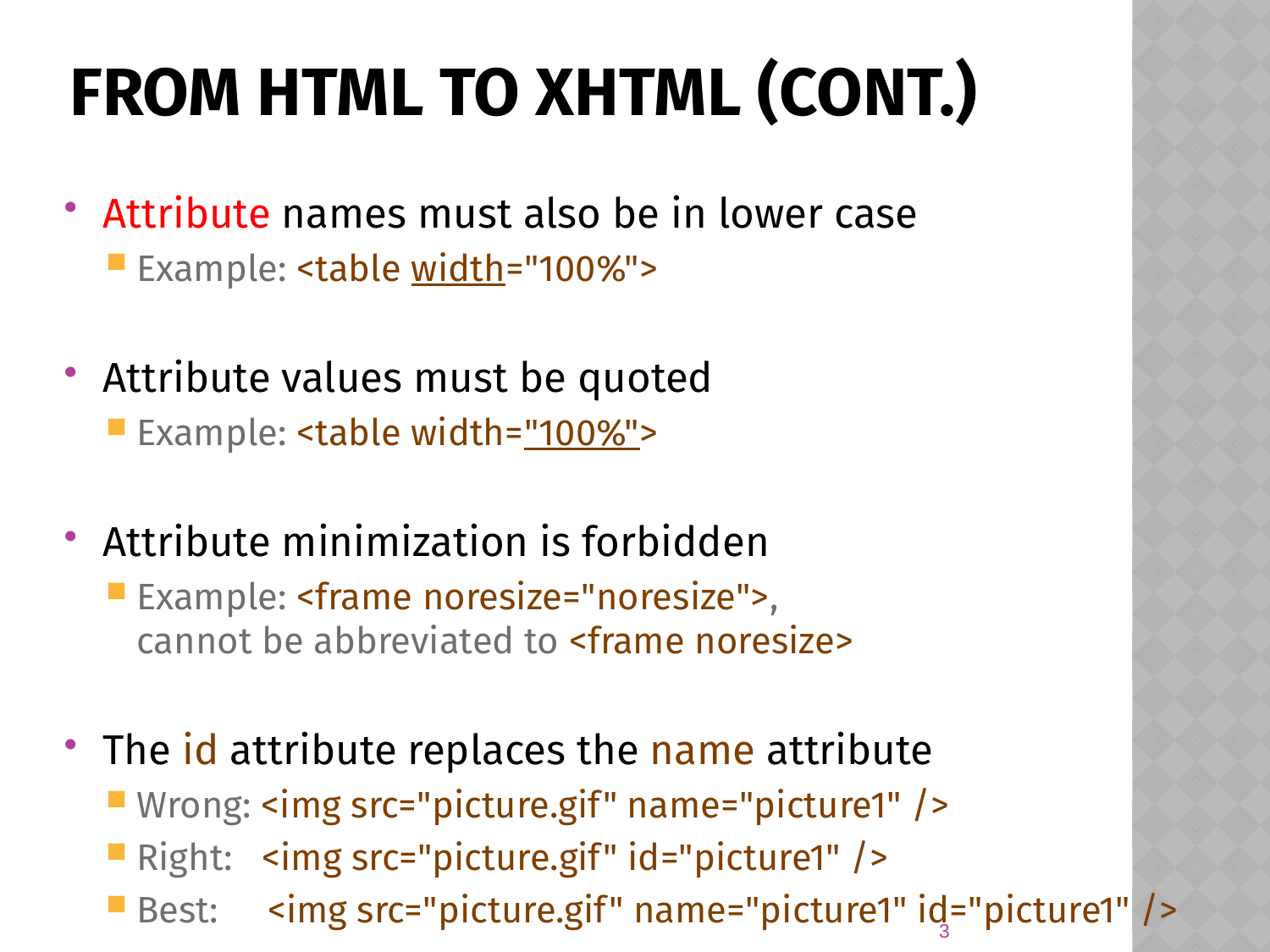

# From HTML to XHTML (Cont.)
Attribute names must also be in lower case
Example: <table width="100%">

Attribute values must be quoted
Example: <table width="100%">

Attribute minimization is forbidden
Example: <frame noresize="noresize">,
cannot be abbreviated to <frame noresize>

The id attribute replaces the name attribute
Wrong: <img src="picture.gif" name="picture1" />
Right:   <img src="picture.gif" id="picture1" />
Best:     <img src="picture.gif" name="picture1" id="picture1" />
3